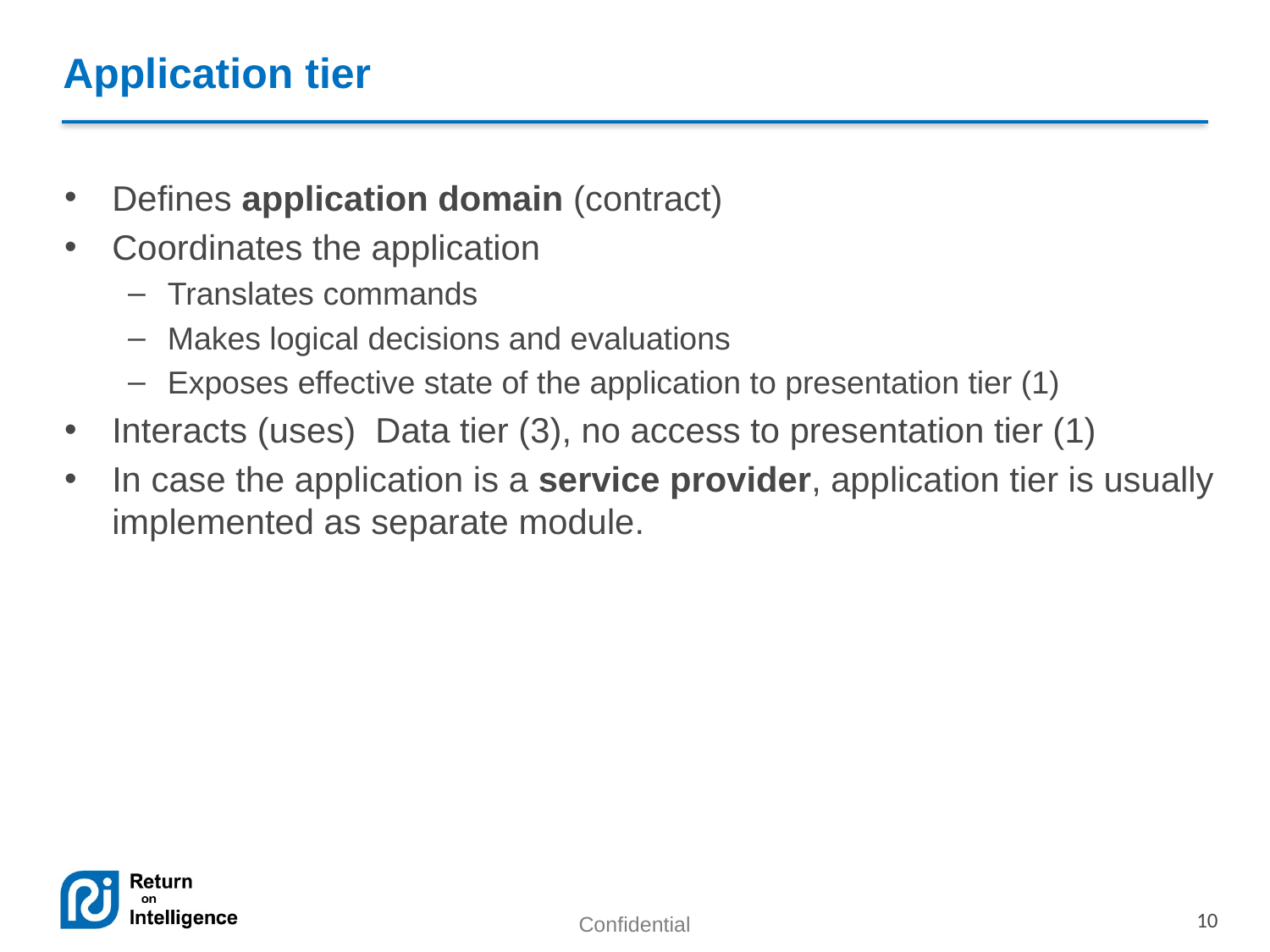

# Application tier
Defines application domain (contract)
Coordinates the application
Translates commands
Makes logical decisions and evaluations
Exposes effective state of the application to presentation tier (1)
Interacts (uses)  Data tier (3), no access to presentation tier (1)
In case the application is a service provider, application tier is usually implemented as separate module.